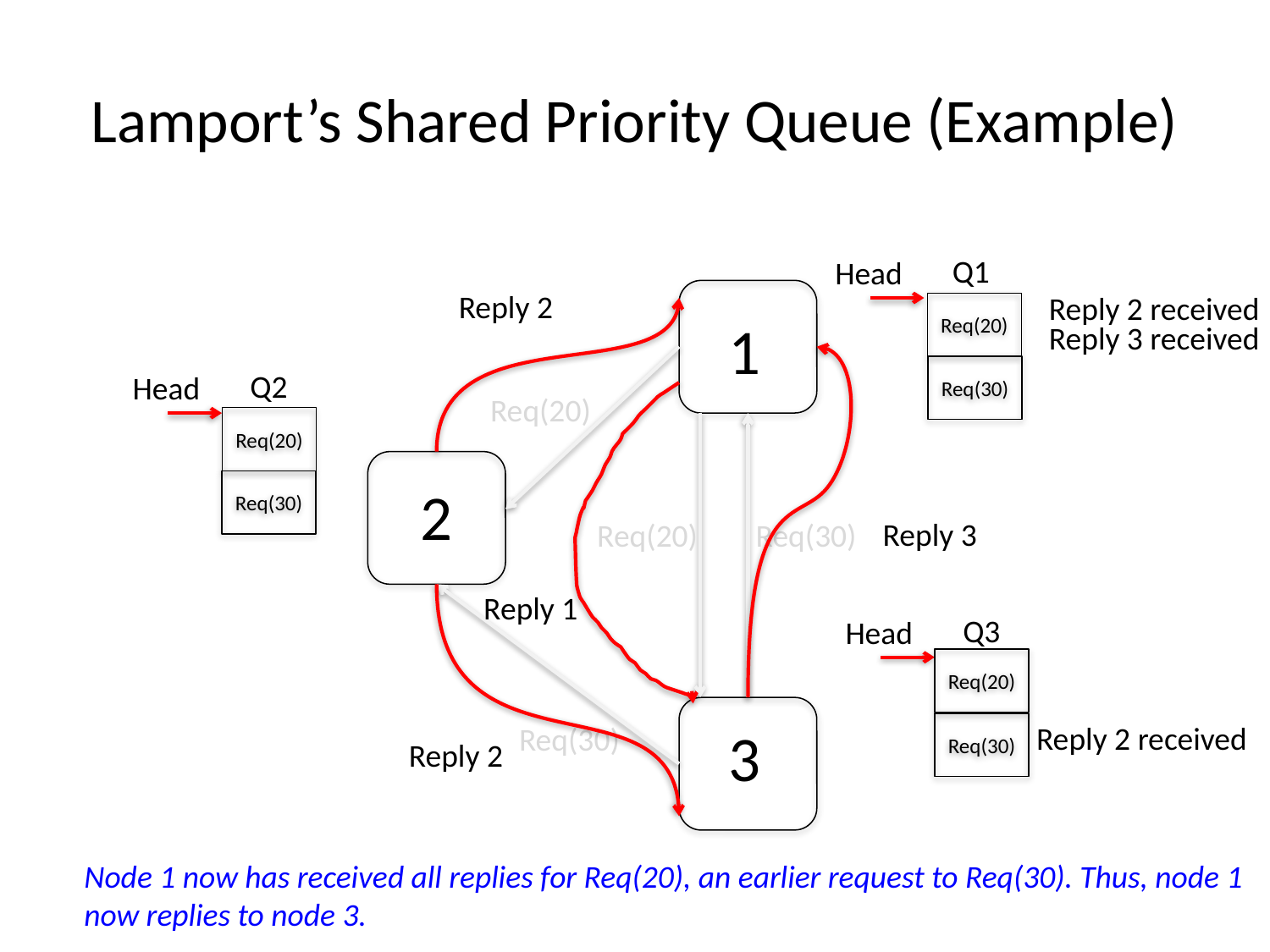

# Lamport’s Shared Priority Queue (Example)
Q1
Head
Reply 2

Reply 2 received
Req(20)
1
Reply 3 received
Req(30)
Q2
Head

Req(20)
Req(20)

Req(30)
2
Reply 3
Req(20)
Req(30)
Reply 1
Q3
Head
Req(20)

3
Reply 2 received
Req(30)
Req(30)
Reply 2
Node 1 now has received all replies for Req(20), an earlier request to Req(30). Thus, node 1
now replies to node 3.